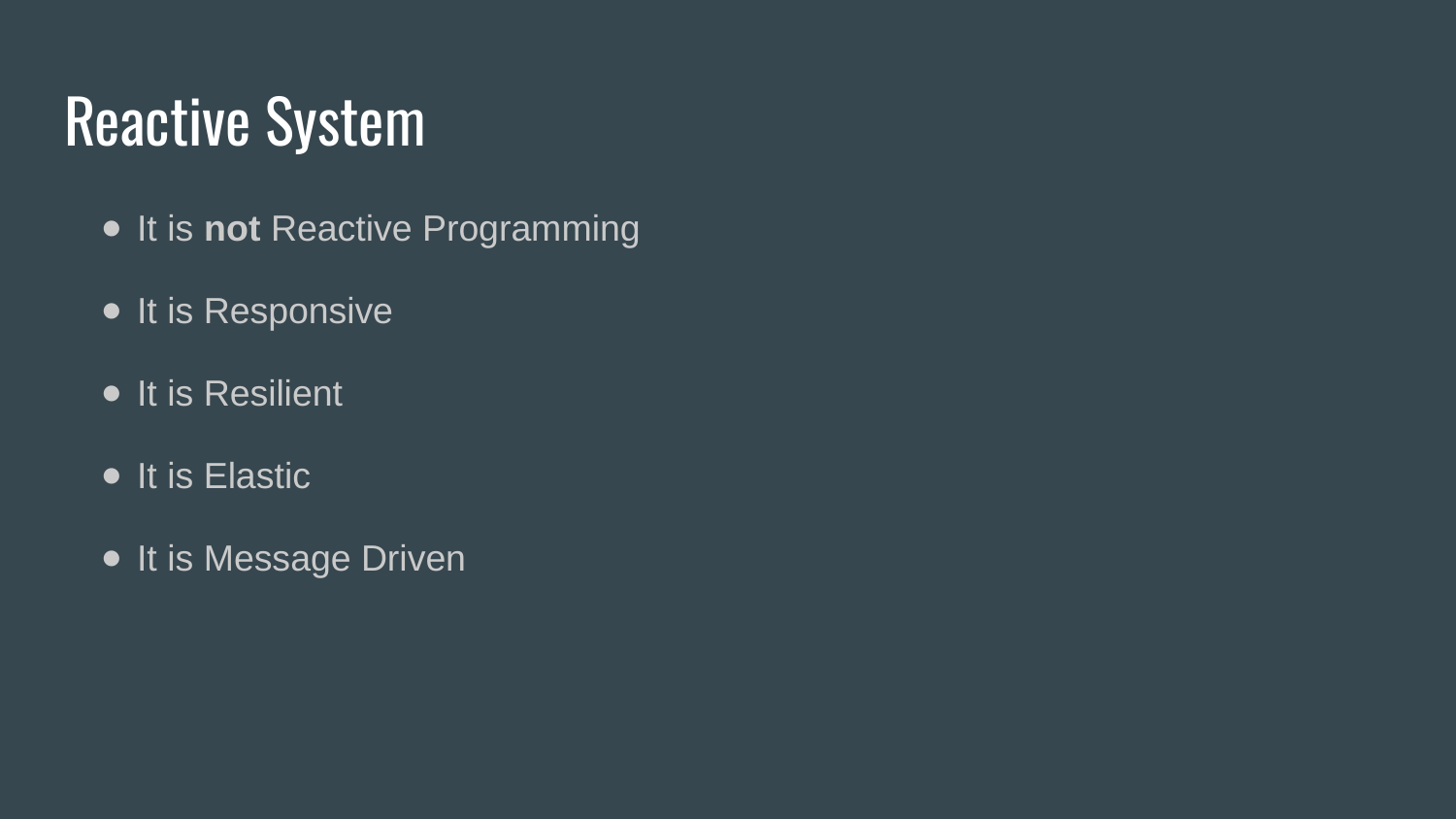

# Reactive System
It is not Reactive Programming
It is Responsive
It is Resilient
It is Elastic
It is Message Driven